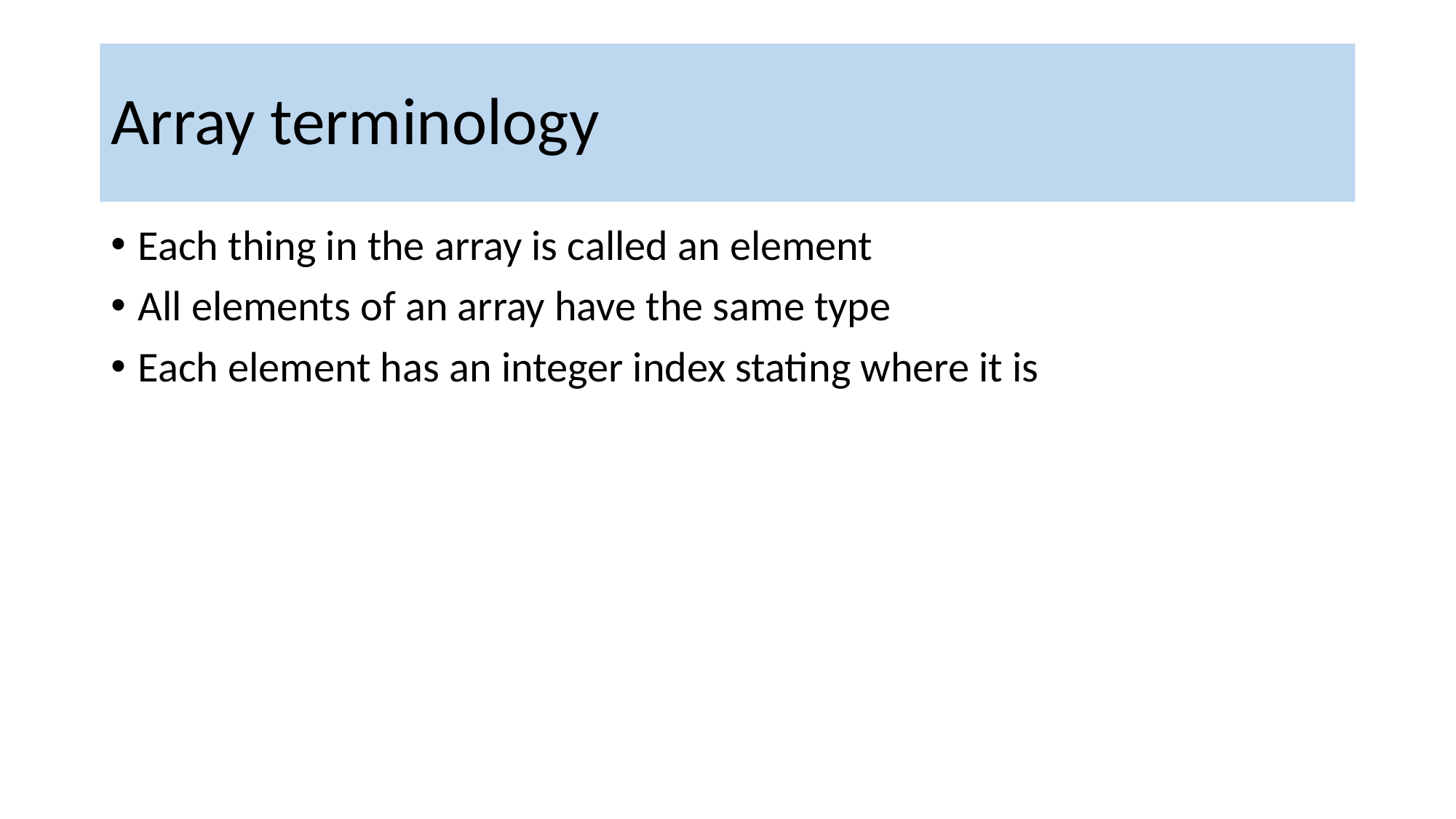

Array terminology
Each thing in the array is called an element
All elements of an array have the same type
Each element has an integer index stating where it is